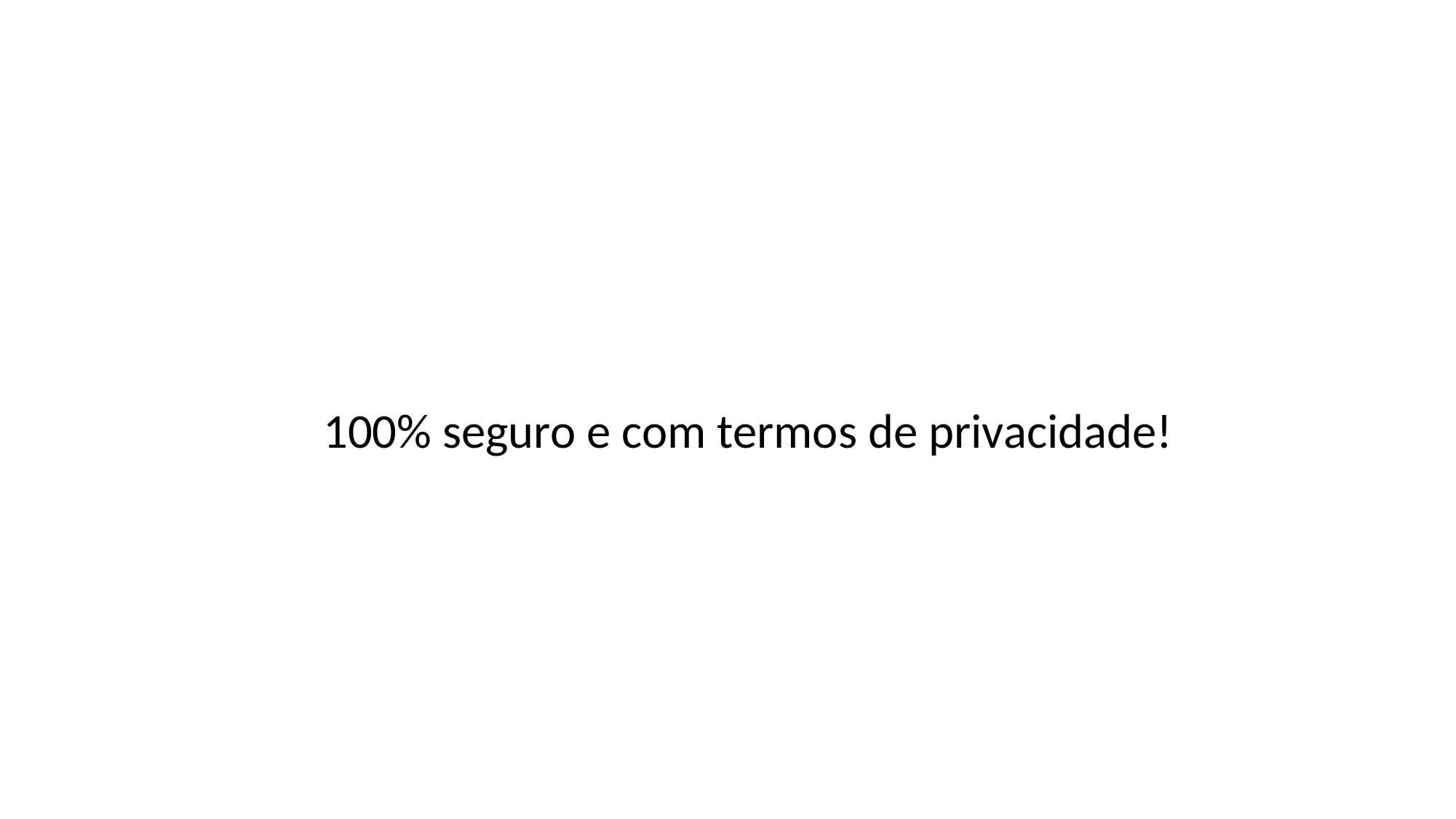

100% seguro e com termos de privacidade!